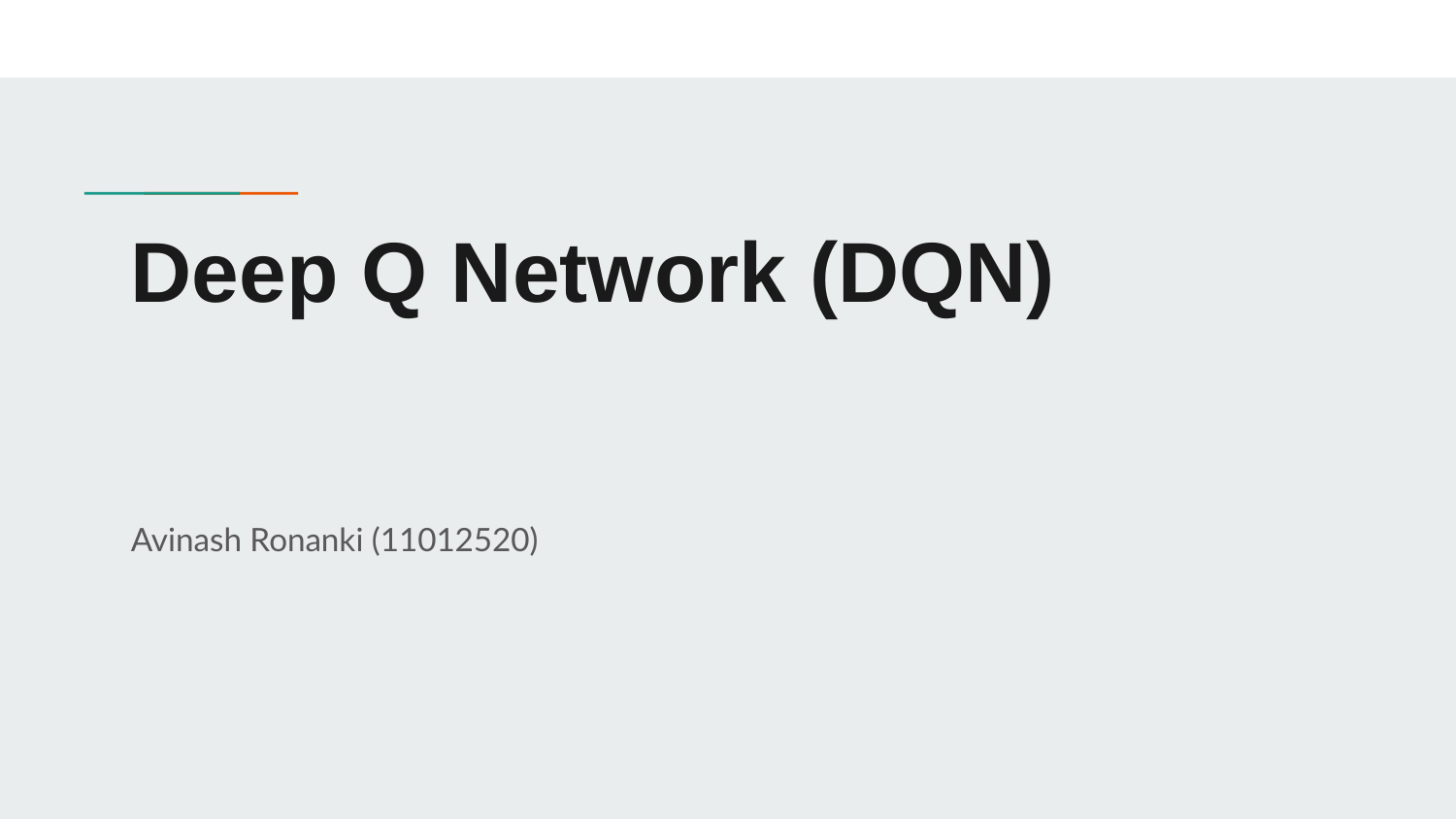

# Deep Q Network (DQN)
Avinash Ronanki (11012520)